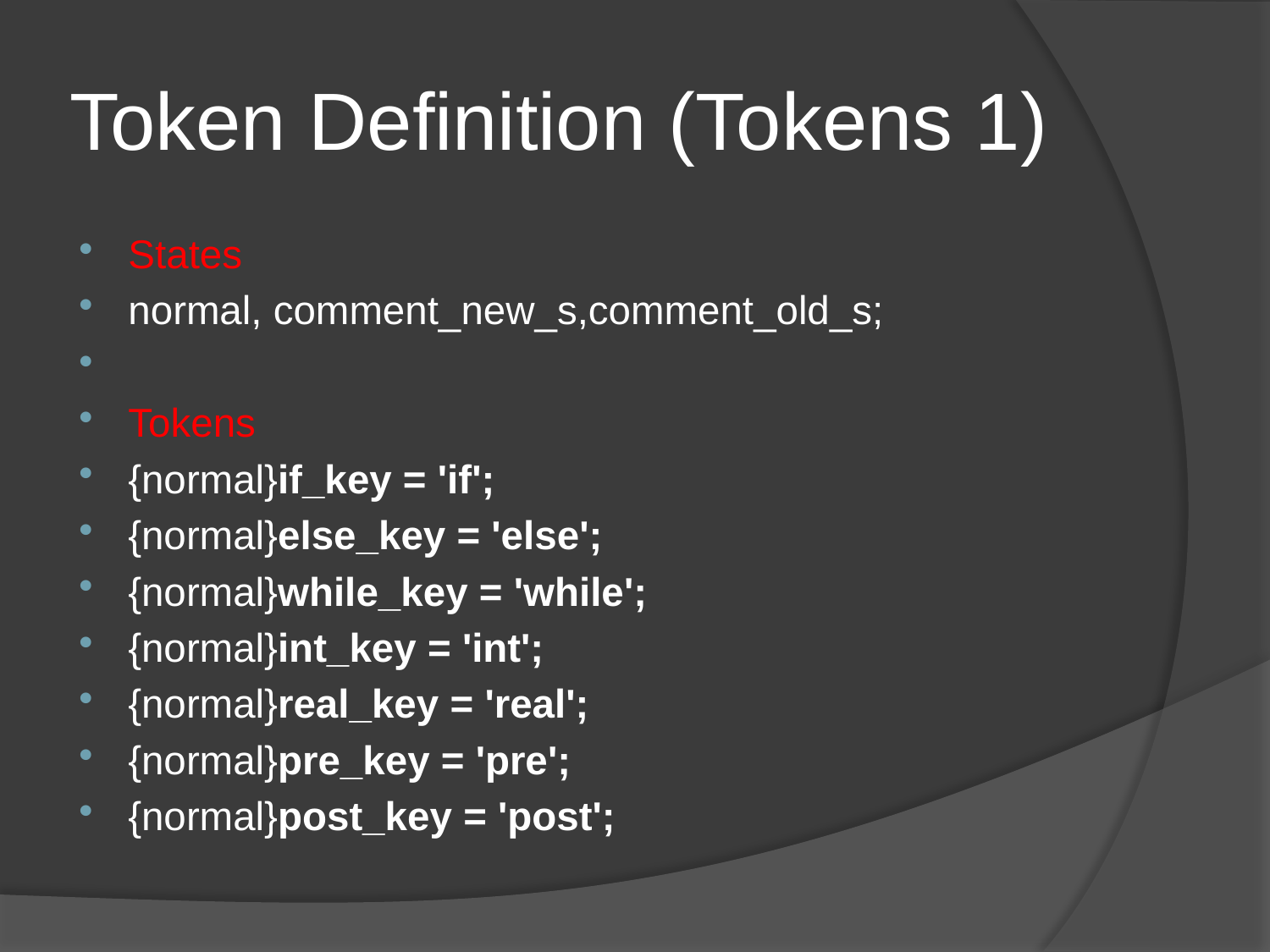

# Token Definition (Tokens 1)
States
normal, comment_new_s,comment_old_s;

Tokens
{normal}if_key = 'if';
{normal}else_key = 'else';
{normal}while_key = 'while';
{normal}int_key = 'int';
{normal}real_key = 'real';
{normal}pre_key = 'pre';
{normal}post_key = 'post';